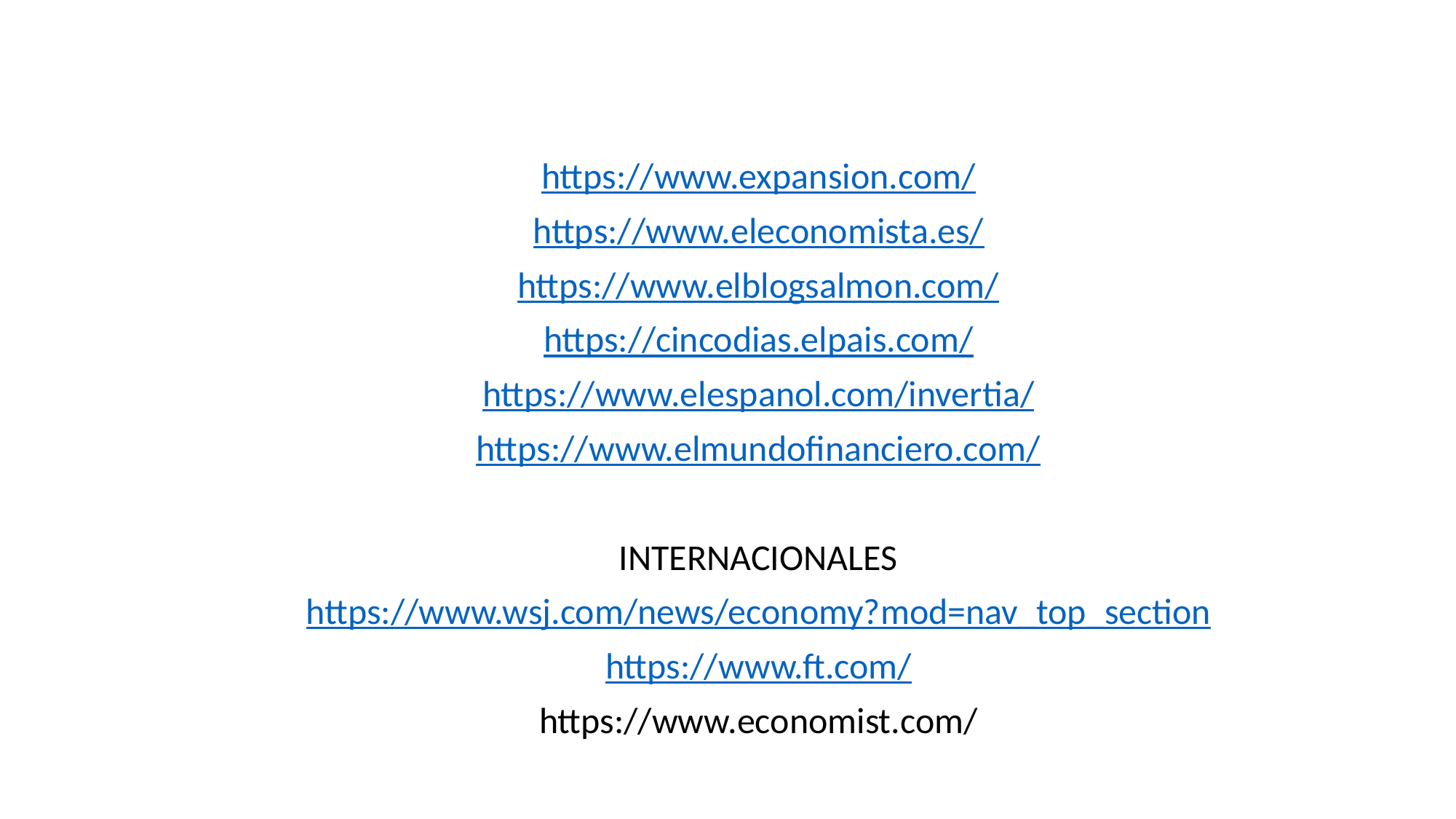

https://www.expansion.com/
https://www.eleconomista.es/
https://www.elblogsalmon.com/
https://cincodias.elpais.com/
https://www.elespanol.com/invertia/
https://www.elmundofinanciero.com/

INTERNACIONALES
https://www.wsj.com/news/economy?mod=nav_top_section
https://www.ft.com/
https://www.economist.com/